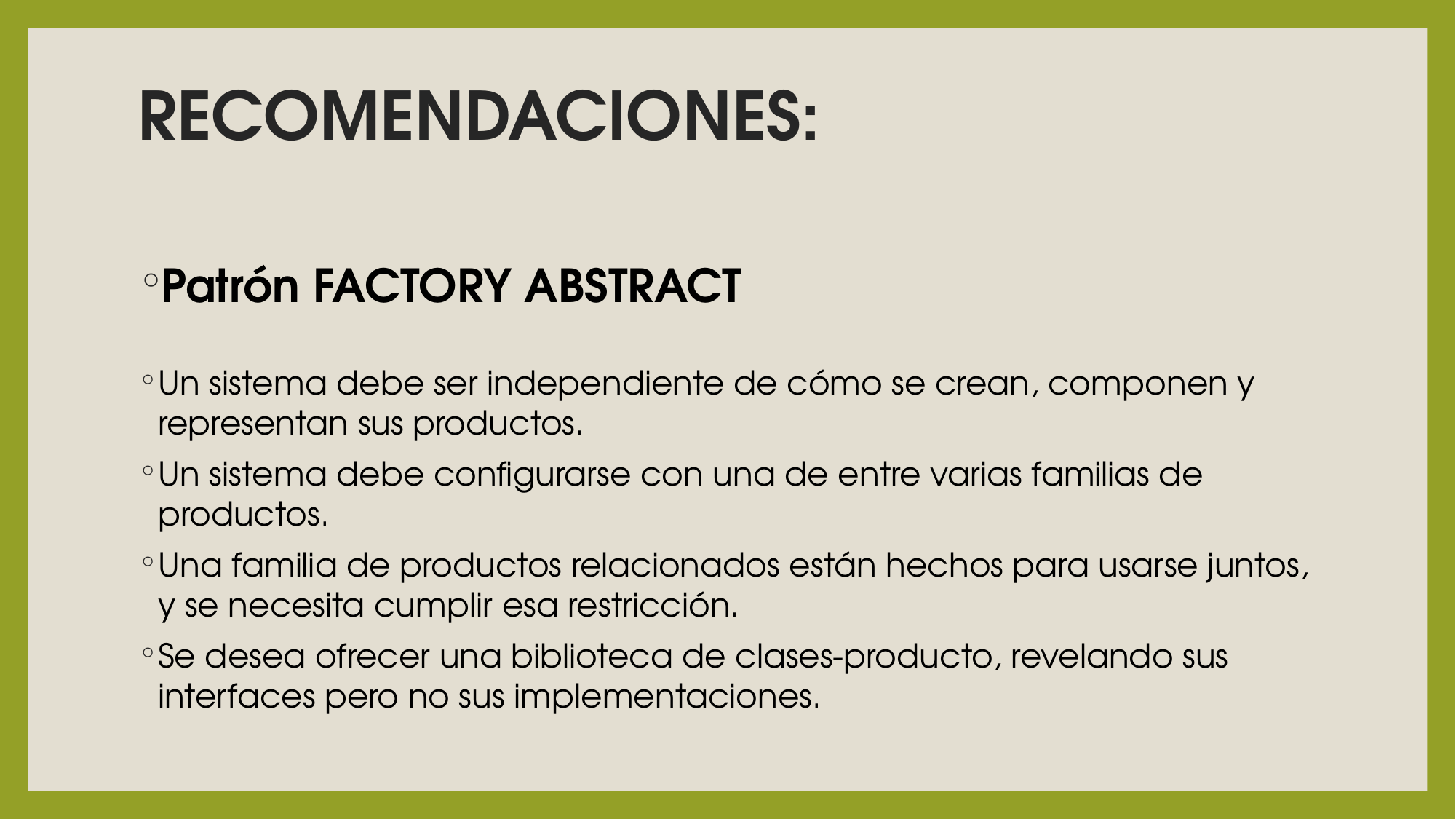

# RECOMENDACIONES:
Patrón FACTORY ABSTRACT

Un sistema debe ser independiente de cómo se crean, componen y representan sus productos.
Un sistema debe configurarse con una de entre varias familias de productos.
Una familia de productos relacionados están hechos para usarse juntos, y se necesita cumplir esa restricción.
Se desea ofrecer una biblioteca de clases-producto, revelando sus interfaces pero no sus implementaciones.